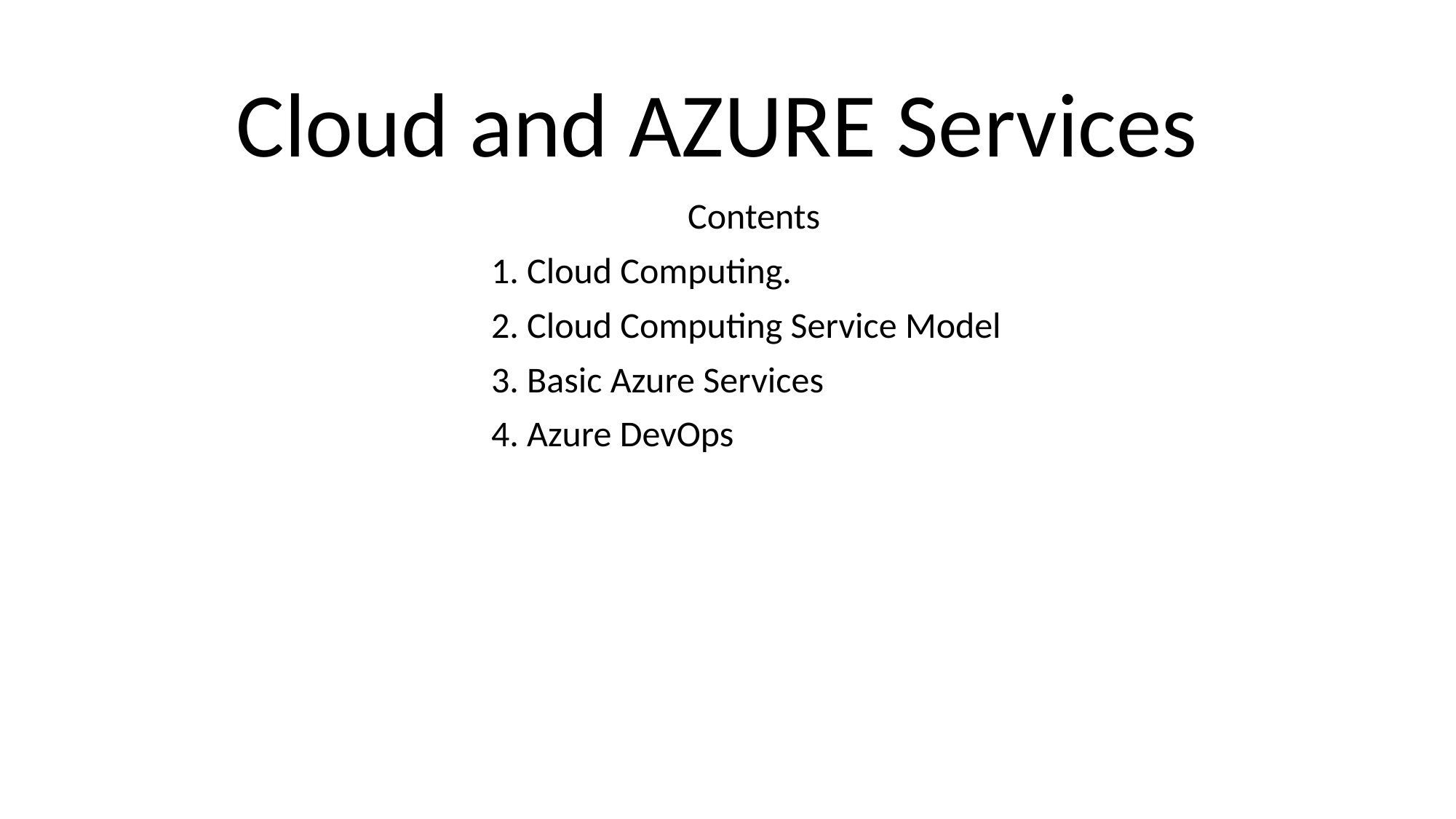

# Cloud and AZURE Services
                                Contents
        1. Cloud Computing.
        2. Cloud Computing Service Model
        3. Basic Azure Services
        4. Azure DevOps